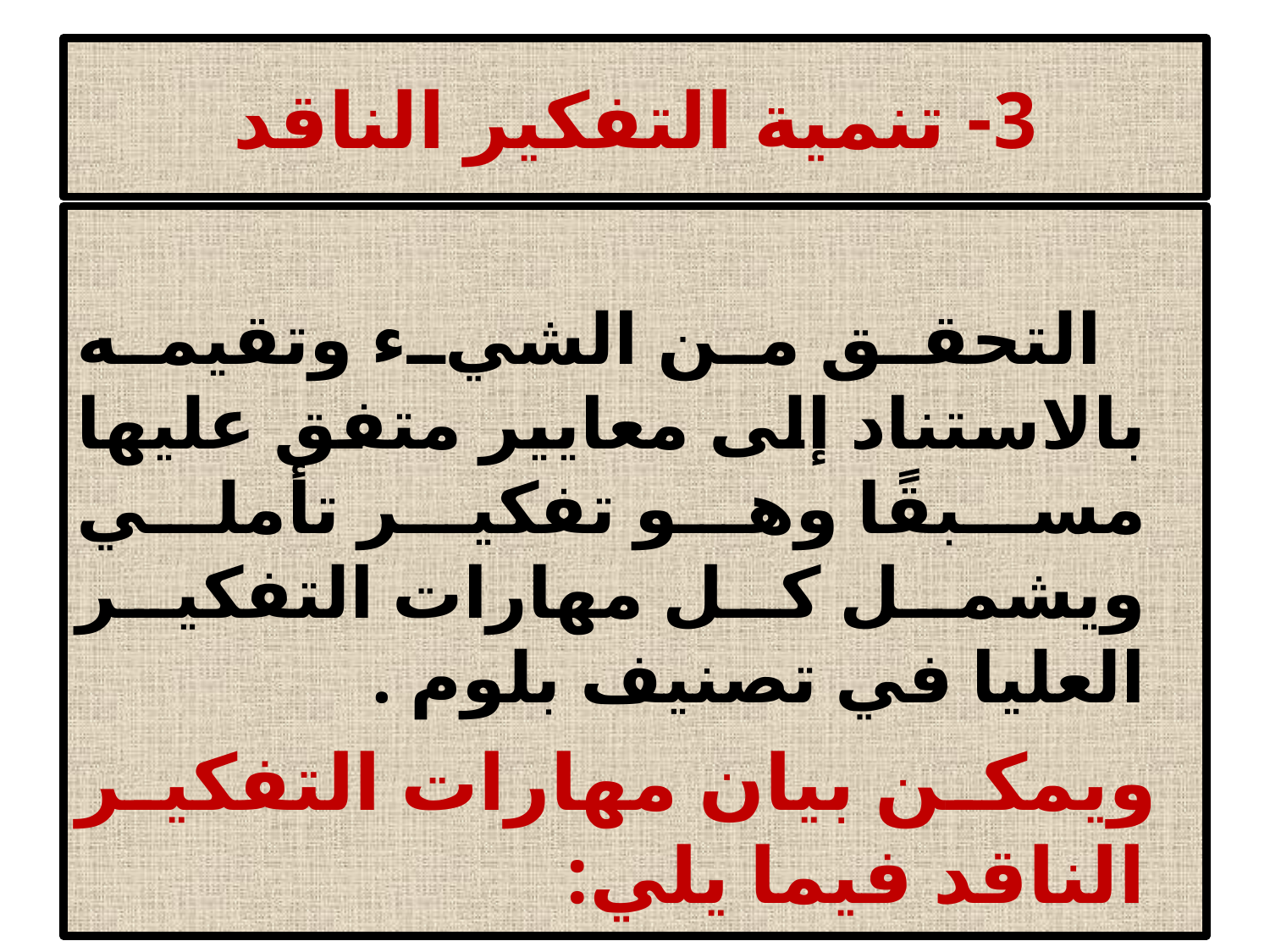

# 3- تنمية التفكير الناقد

     التحقق من الشيء وتقيمه بالاستناد إلى معايير متفق عليها مسبقًا وهو تفكير تأملي ويشمل كل مهارات التفكير العليا في تصنيف بلوم .
  ويمكن بيان مهارات التفكير الناقد فيما يلي: